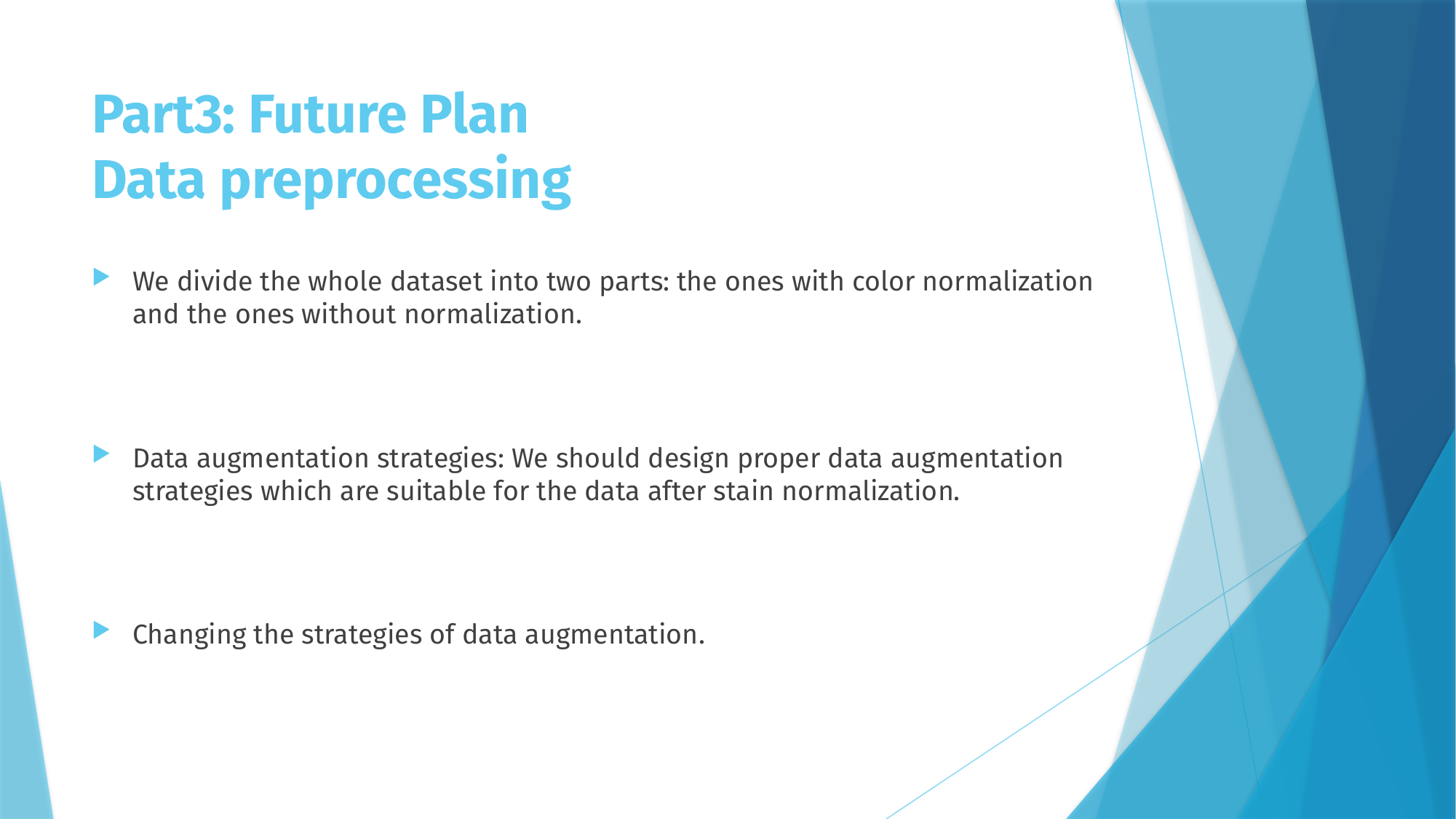

# Part3: Future Plan Data preprocessing
We divide the whole dataset into two parts: the ones with color normalization and the ones without normalization.

Data augmentation strategies: We should design proper data augmentation strategies which are suitable for the data after stain normalization.

Changing the strategies of data augmentation.